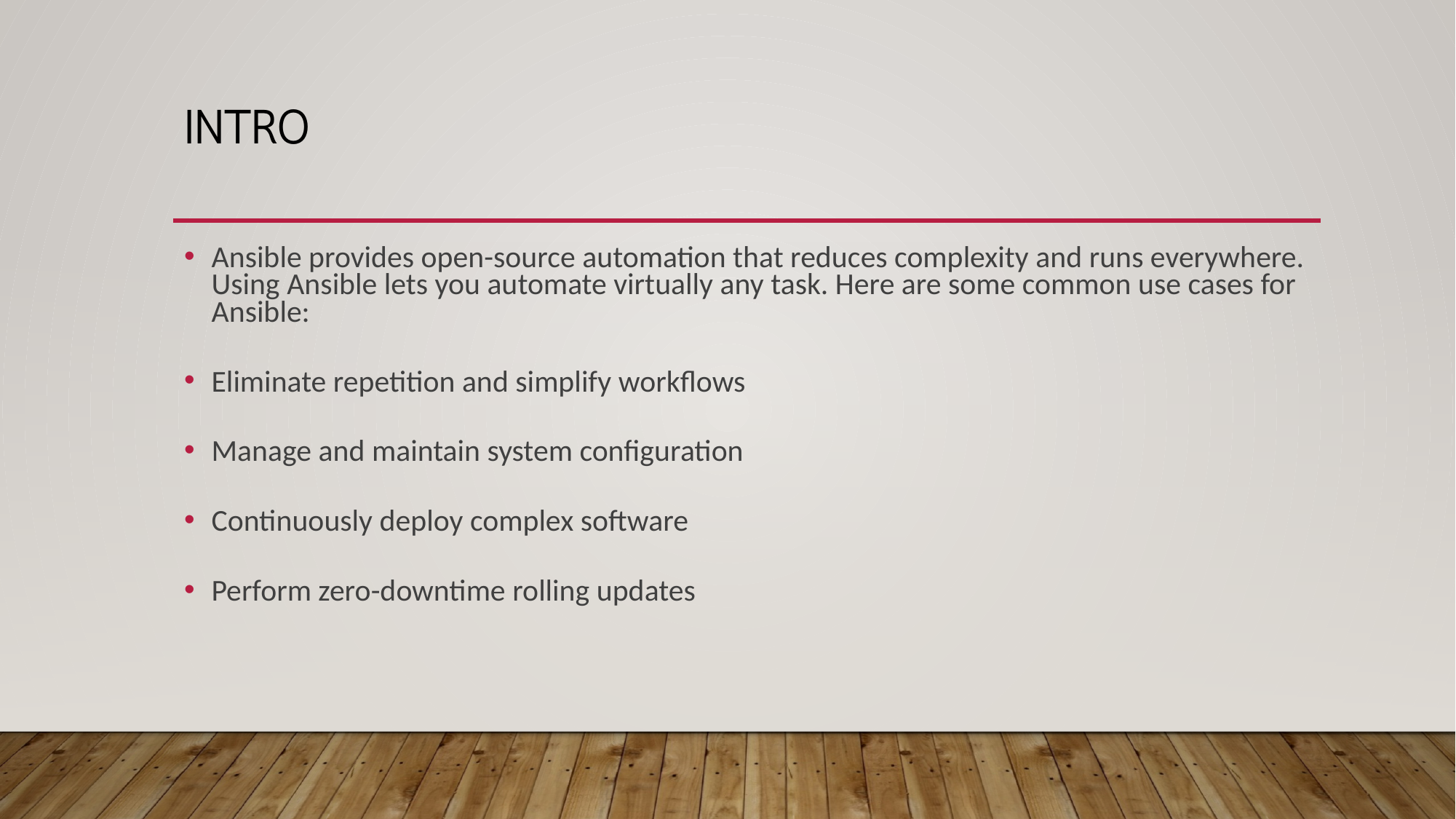

# intro
Ansible provides open-source automation that reduces complexity and runs everywhere. Using Ansible lets you automate virtually any task. Here are some common use cases for Ansible:
Eliminate repetition and simplify workflows
Manage and maintain system configuration
Continuously deploy complex software
Perform zero-downtime rolling updates